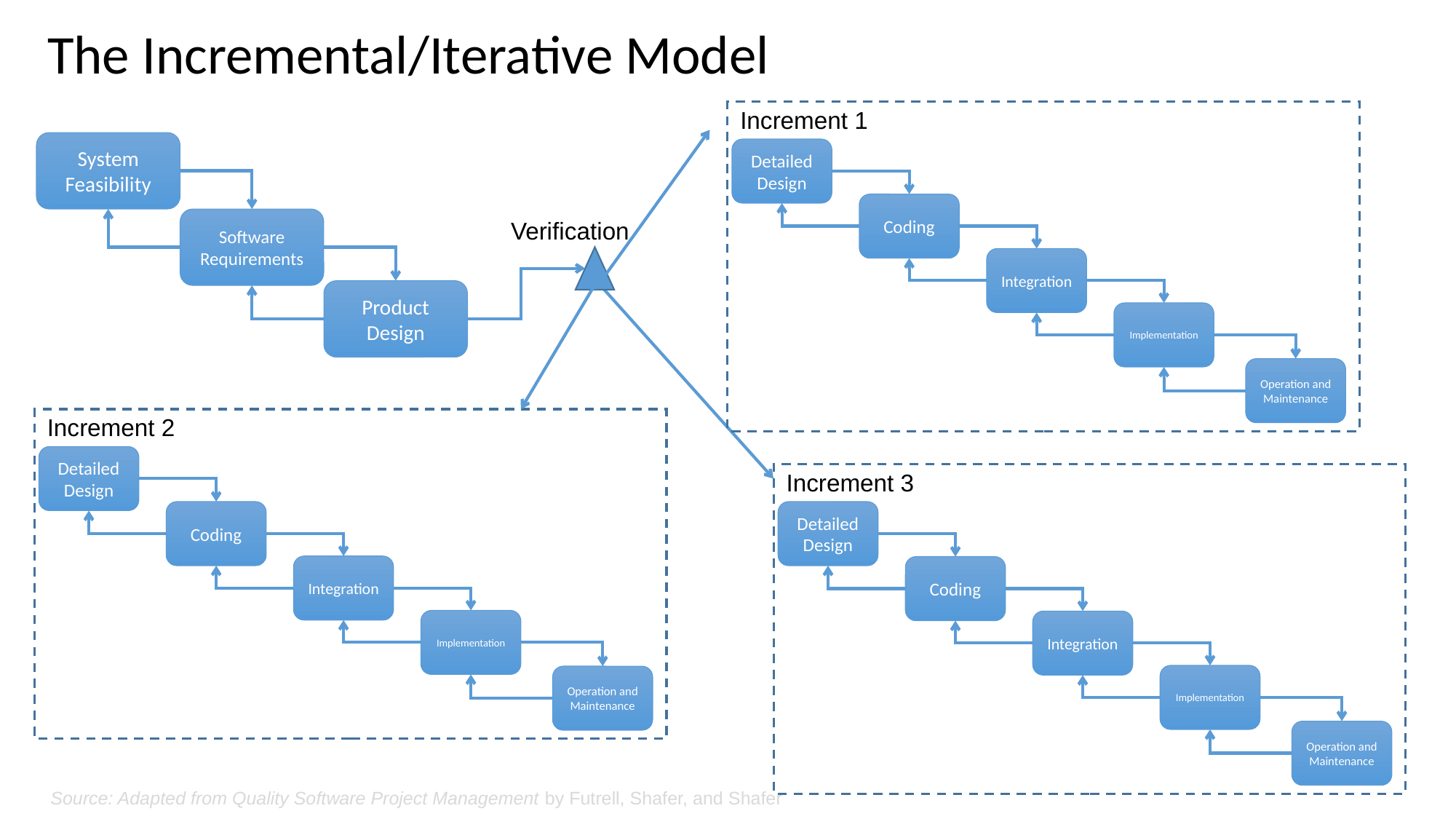

# The Incremental/Iterative Model
Increment 1

Detailed Design
Coding
Integration
Implementation
Operation and Maintenance
System Feasibility
Software Requirements
Product Design
Verification

Increment 2

Detailed Design
Coding
Integration
Implementation
Operation and Maintenance
Increment 3

Detailed Design
Coding
Integration
Implementation
Operation and Maintenance
Source: Adapted from Quality Software Project Management by Futrell, Shafer, and Shafer